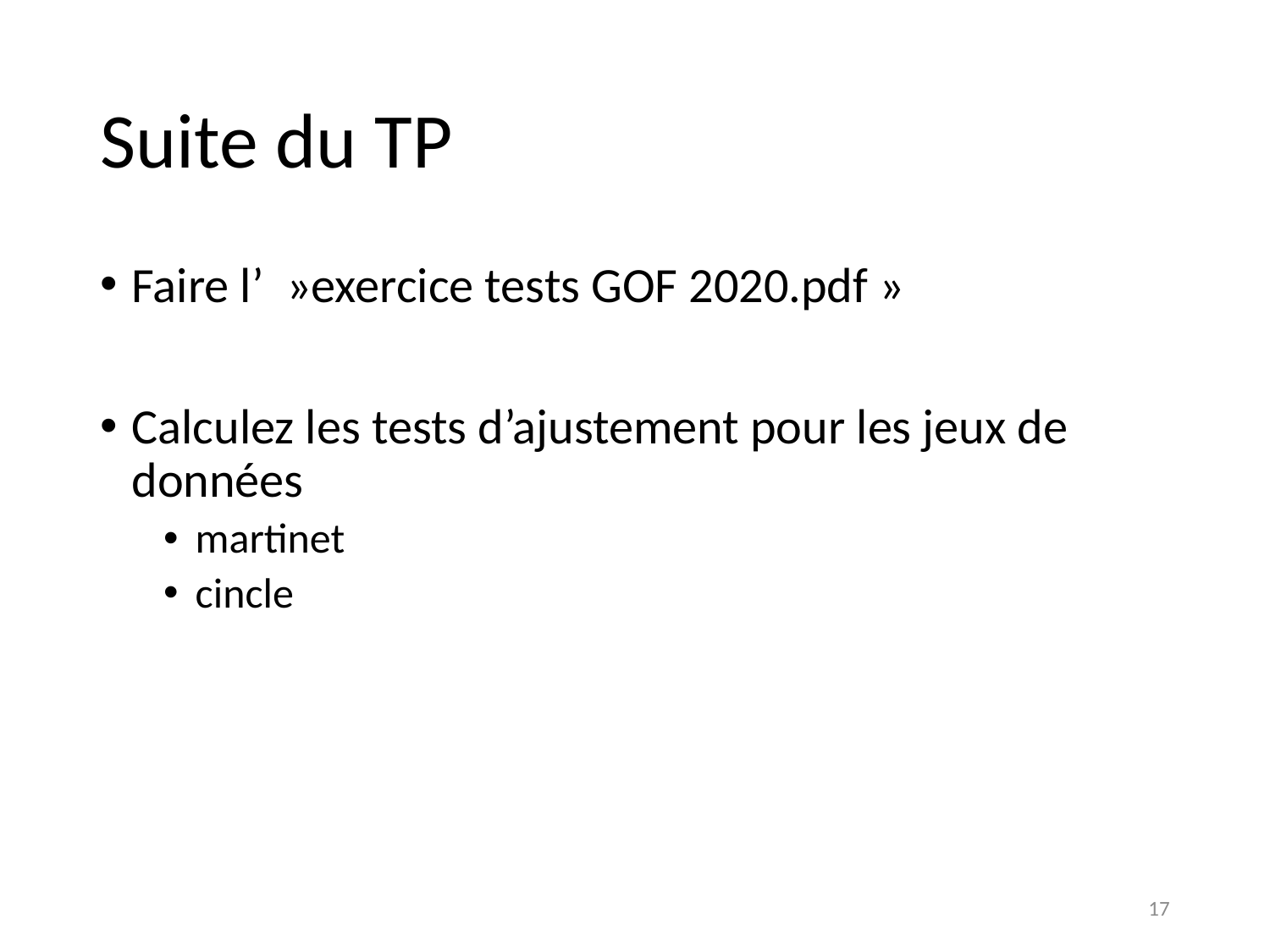

# Suite du TP
Faire l’  »exercice tests GOF 2020.pdf »

Calculez les tests d’ajustement pour les jeux de données
martinet
cincle

17